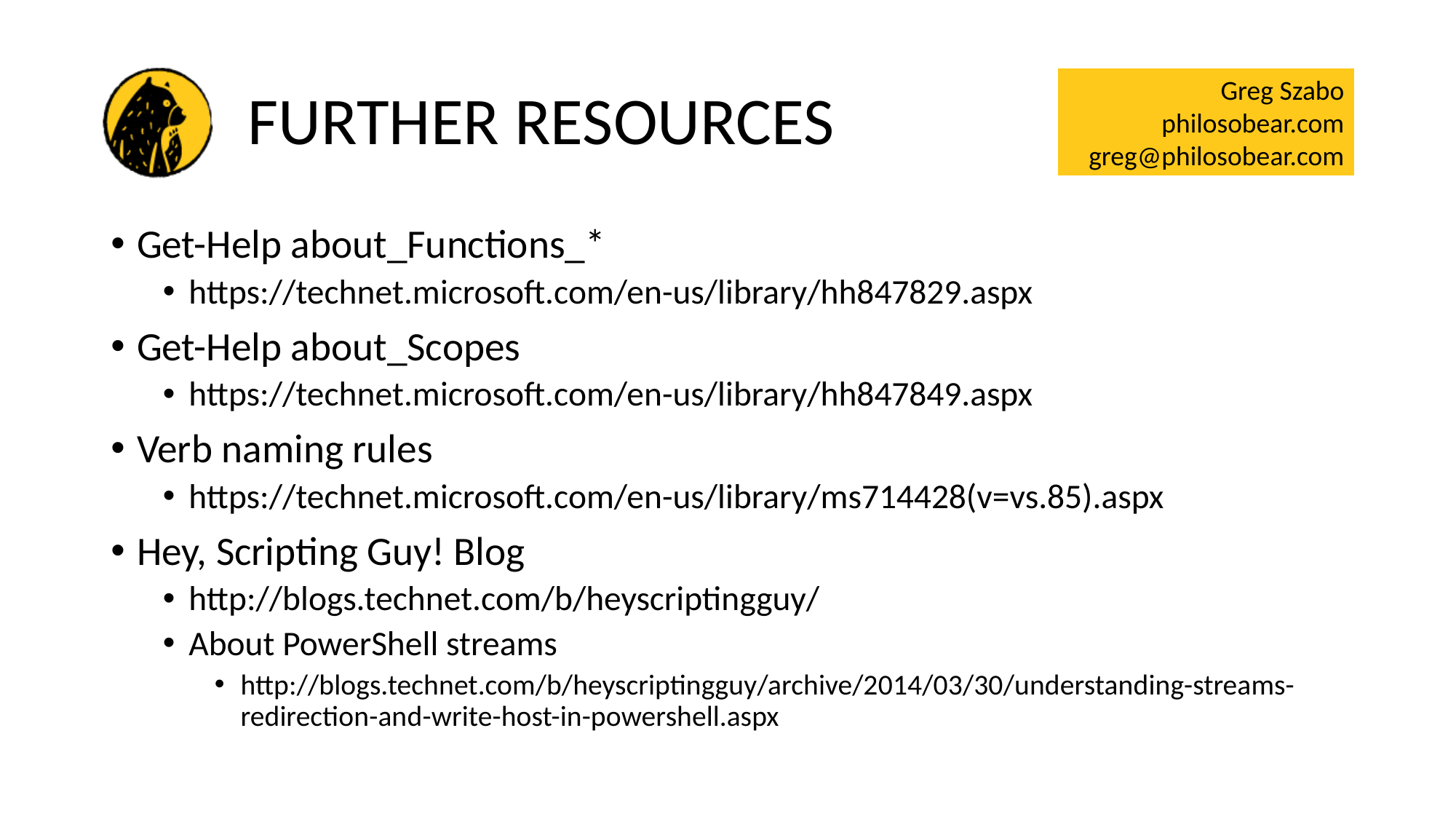

# Further Resources
Greg Szabo
philosobear.com
greg@philosobear.com
Get-Help about_Functions_*
https://technet.microsoft.com/en-us/library/hh847829.aspx
Get-Help about_Scopes
https://technet.microsoft.com/en-us/library/hh847849.aspx
Verb naming rules
https://technet.microsoft.com/en-us/library/ms714428(v=vs.85).aspx
Hey, Scripting Guy! Blog
http://blogs.technet.com/b/heyscriptingguy/
About PowerShell streams
http://blogs.technet.com/b/heyscriptingguy/archive/2014/03/30/understanding-streams-redirection-and-write-host-in-powershell.aspx